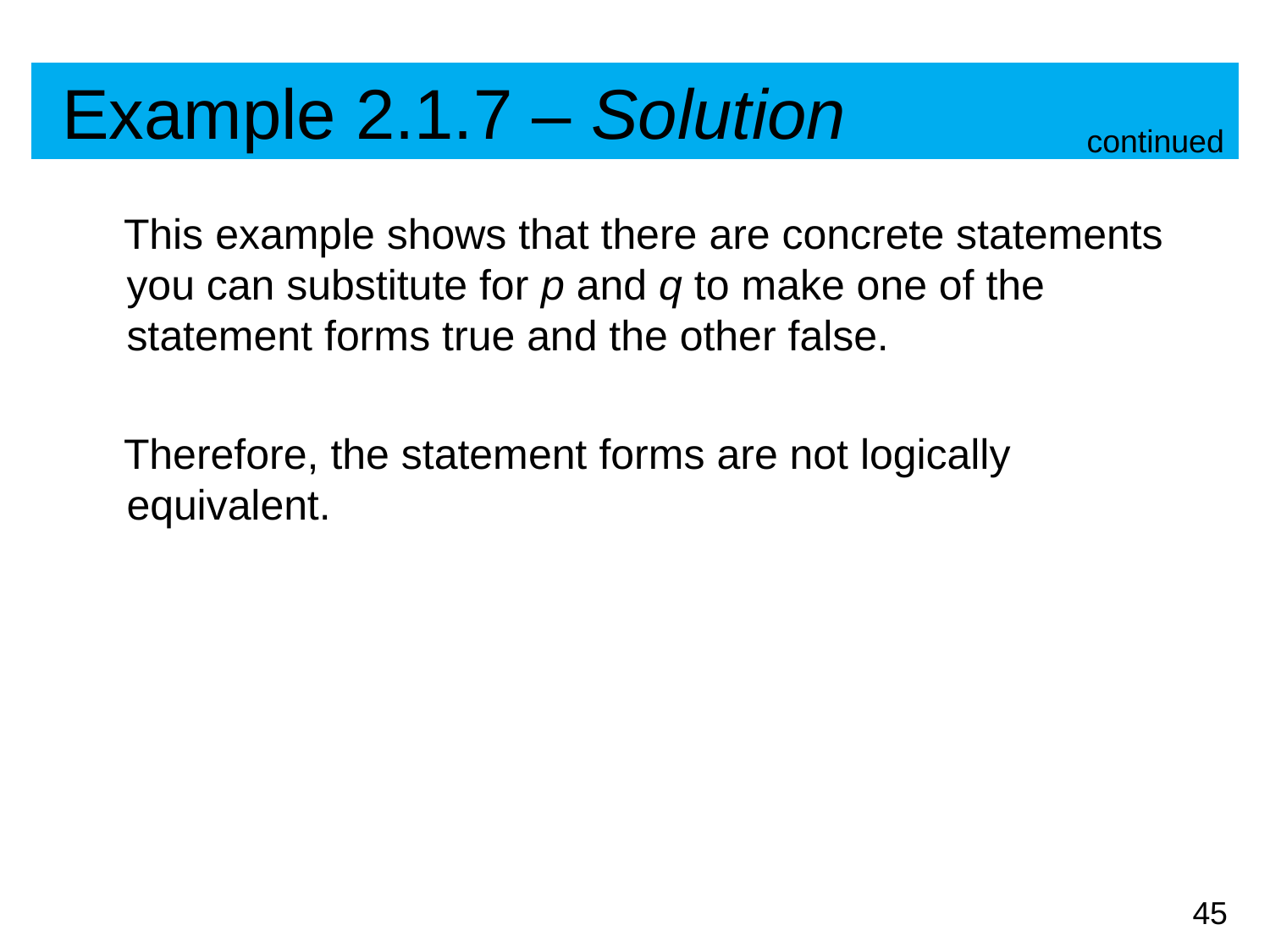

# Example 2.1.7 – Solution
continued
    This example shows that there are concrete statements you can substitute for p and q to make one of the statement forms true and the other false.

    Therefore, the statement forms are not logically equivalent.